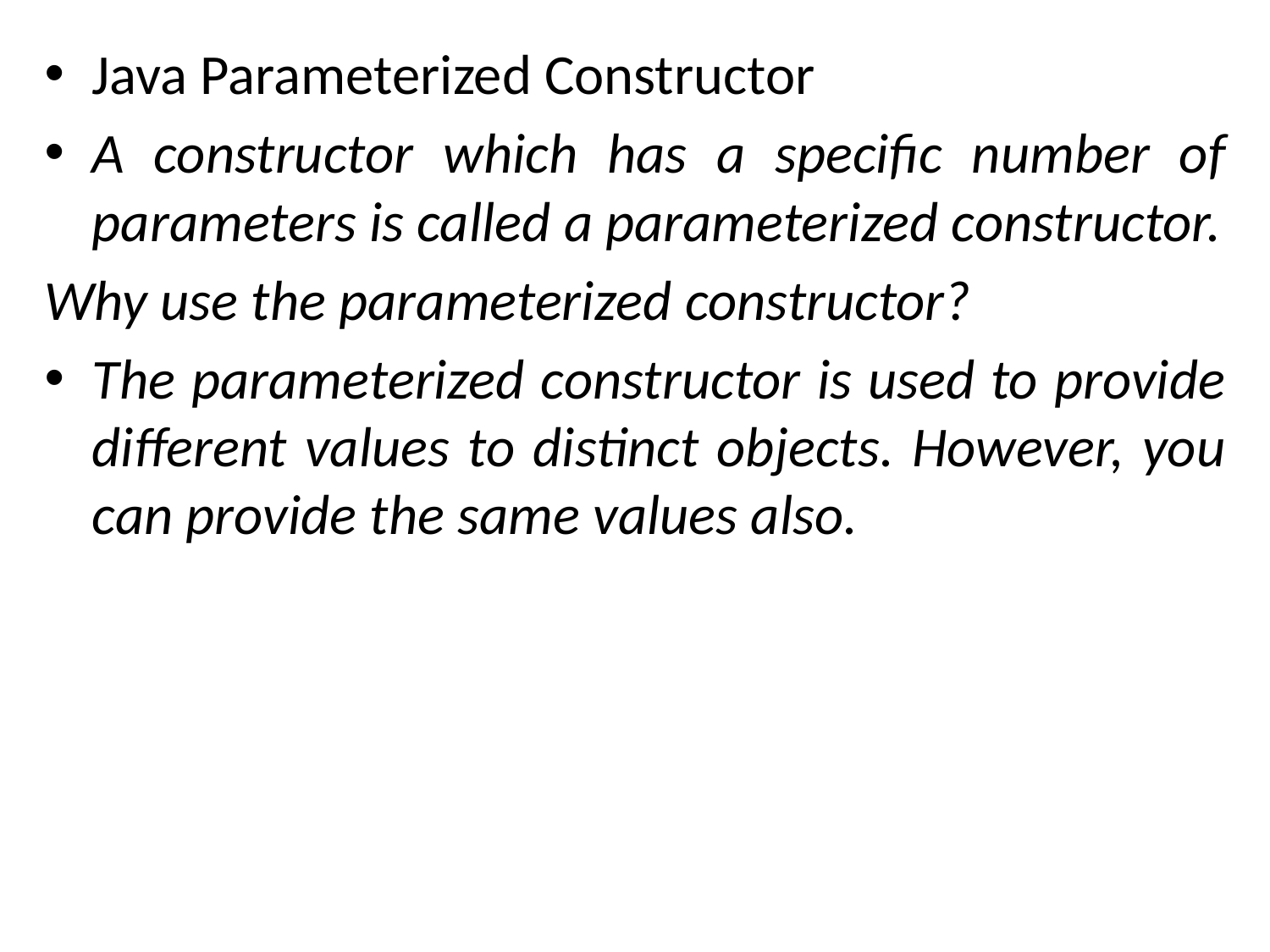

Java Parameterized Constructor
A constructor which has a specific number of parameters is called a parameterized constructor.
Why use the parameterized constructor?
The parameterized constructor is used to provide different values to distinct objects. However, you can provide the same values also.